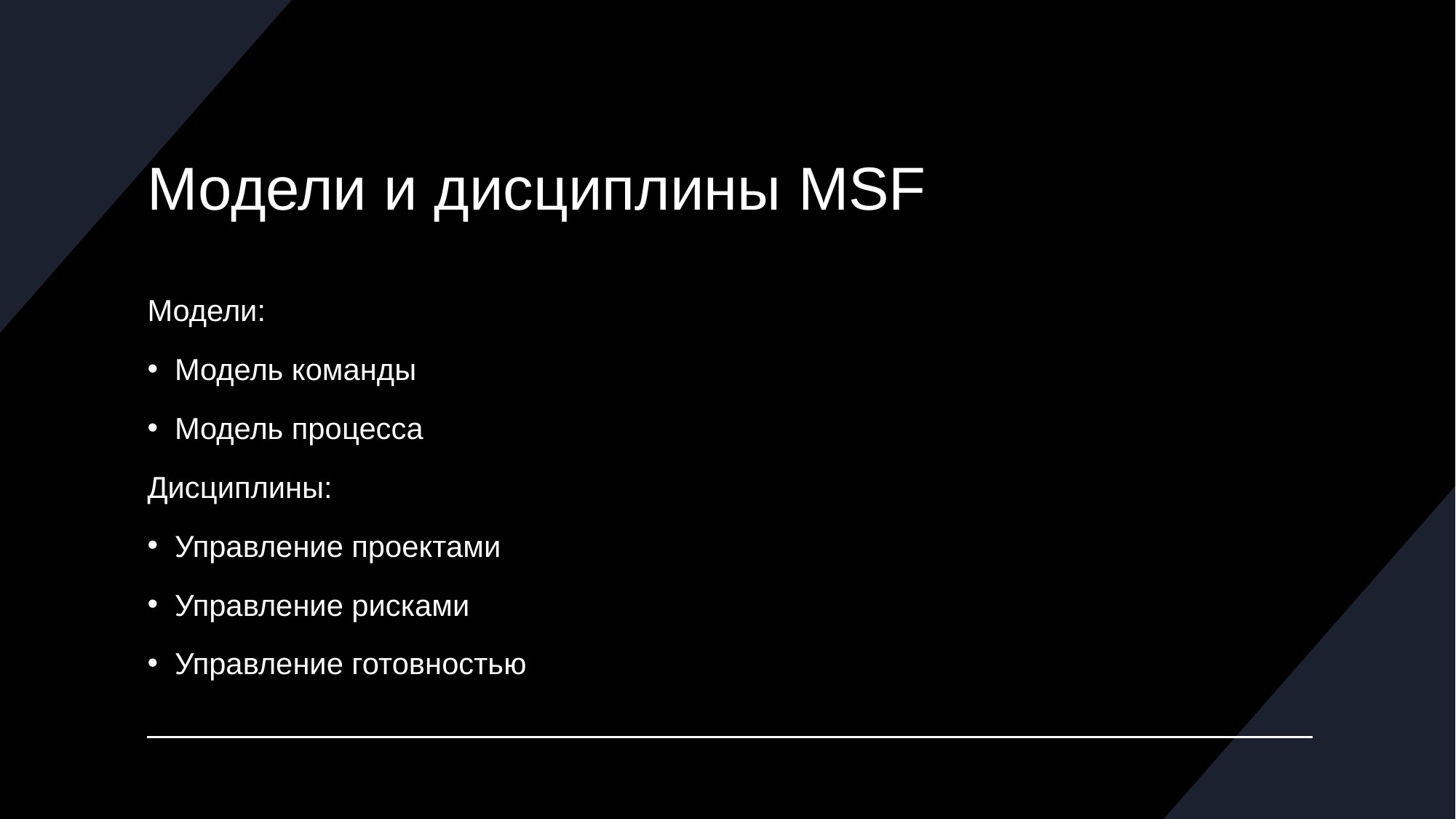

# Модели и дисциплины MSF
Модели:
Модель команды
Модель процесса
Дисциплины:
Управление проектами
Управление рисками
Управление готовностью